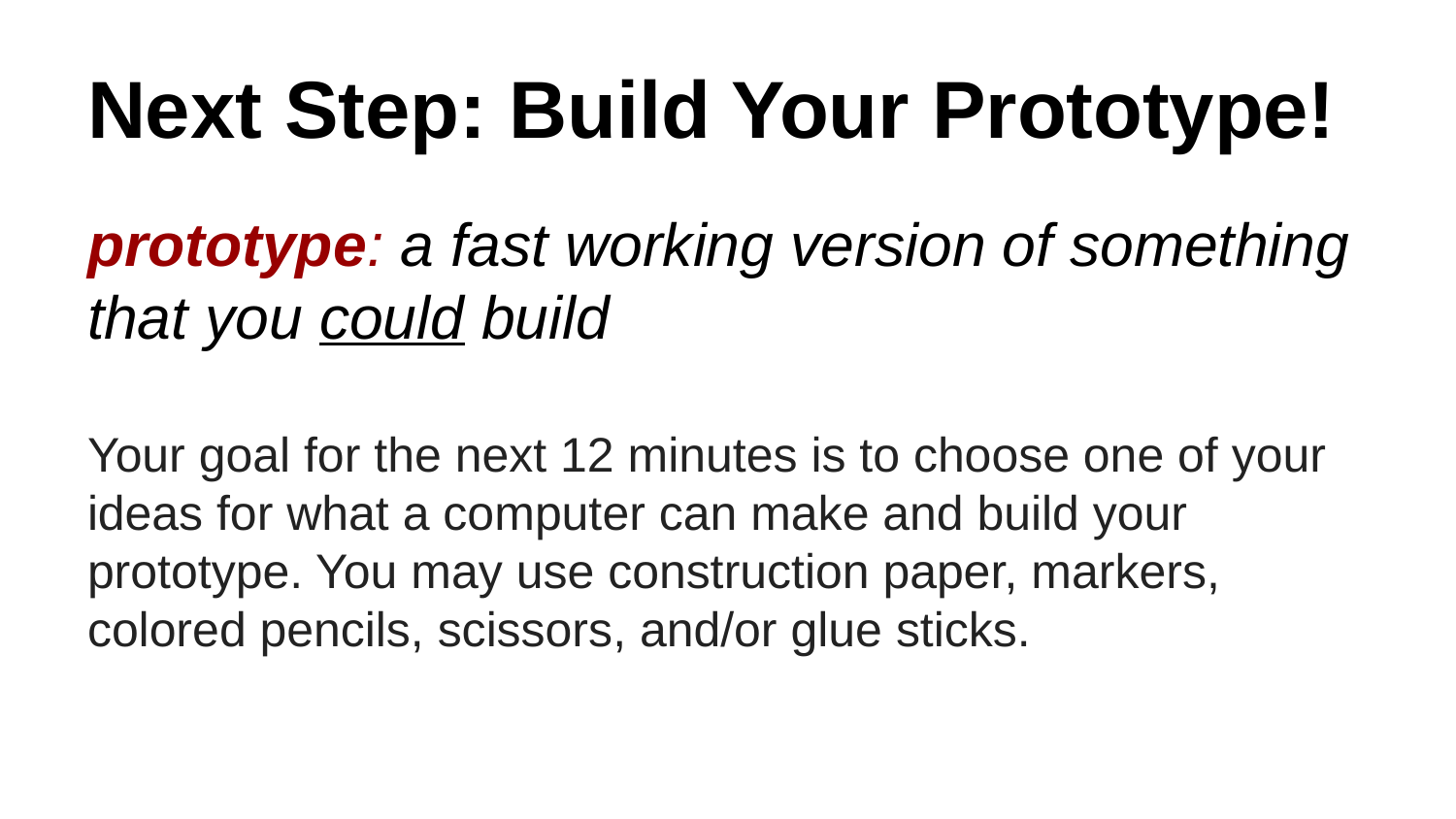

# Next Step: Build Your Prototype!
prototype: a fast working version of something that you could build

Your goal for the next 12 minutes is to choose one of your ideas for what a computer can make and build your prototype. You may use construction paper, markers, colored pencils, scissors, and/or glue sticks.